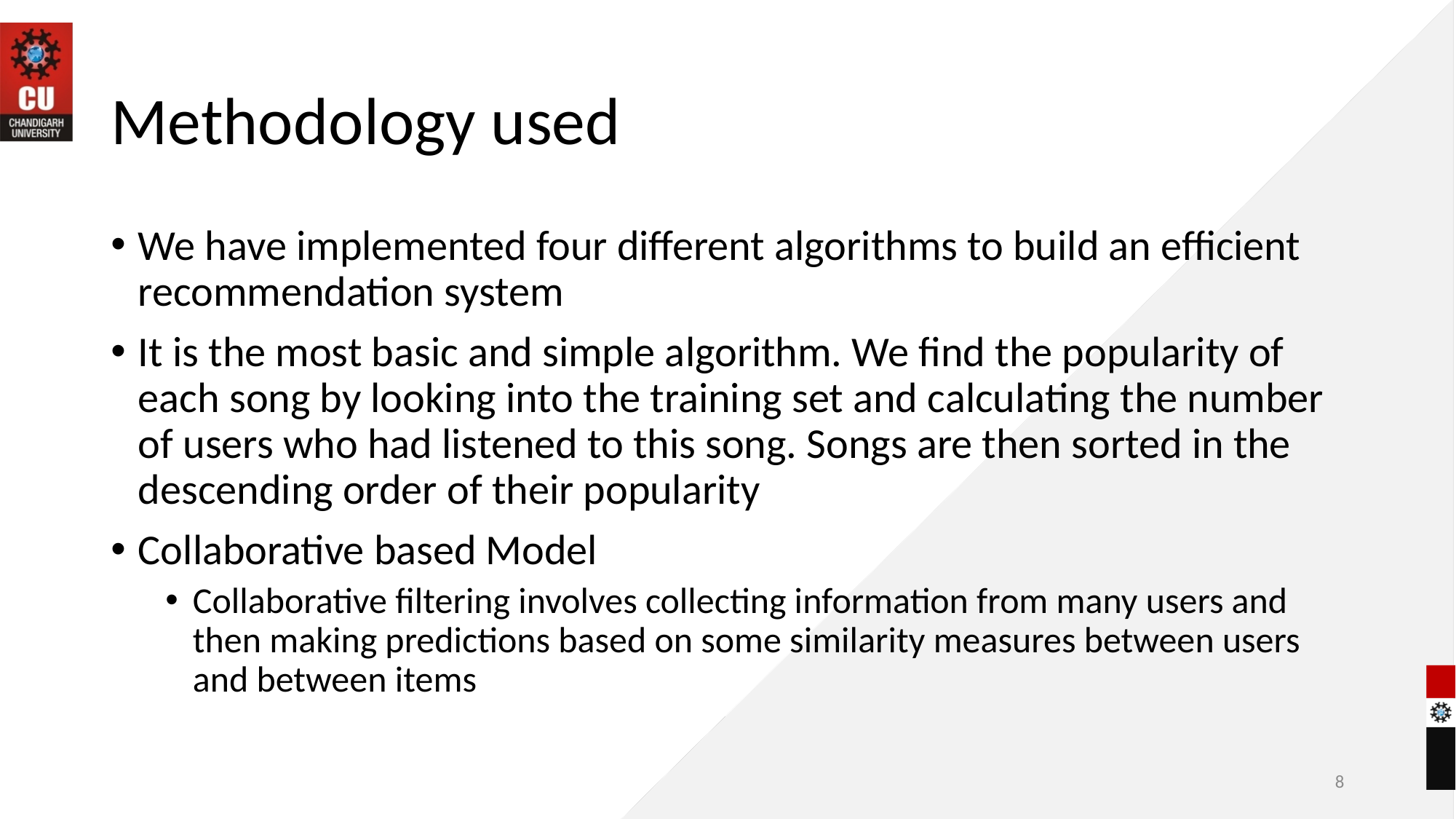

# Methodology used
We have implemented four different algorithms to build an efficient recommendation system
It is the most basic and simple algorithm. We find the popularity of each song by looking into the training set and calculating the number of users who had listened to this song. Songs are then sorted in the descending order of their popularity
Collaborative based Model
Collaborative filtering involves collecting information from many users and then making predictions based on some similarity measures between users and between items
8